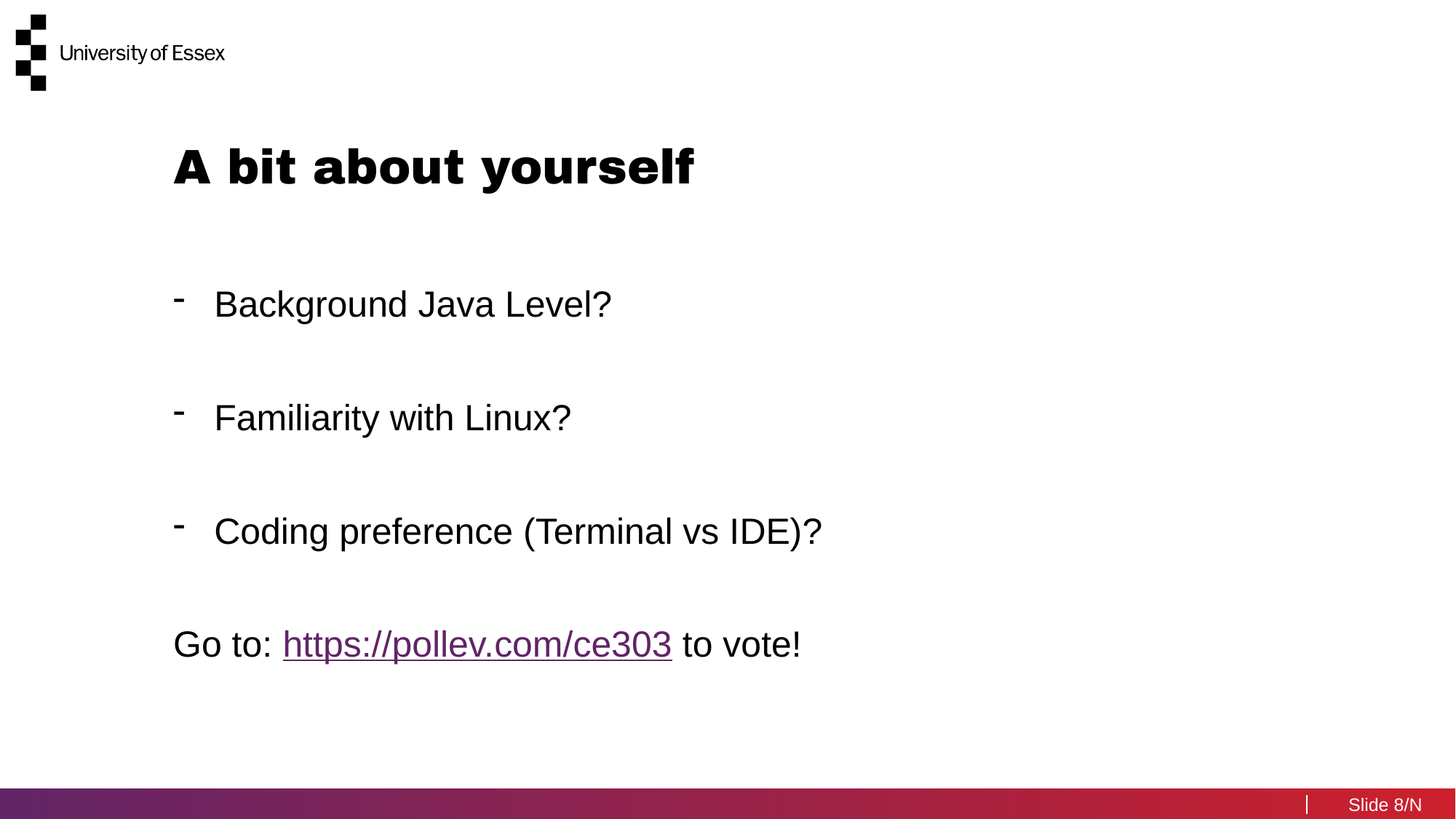

#
A bit about yourself

Background Java Level?

Familiarity with Linux?

Coding preference (Terminal vs IDE)?

Go to: https://pollev.com/ce303 to vote!
8